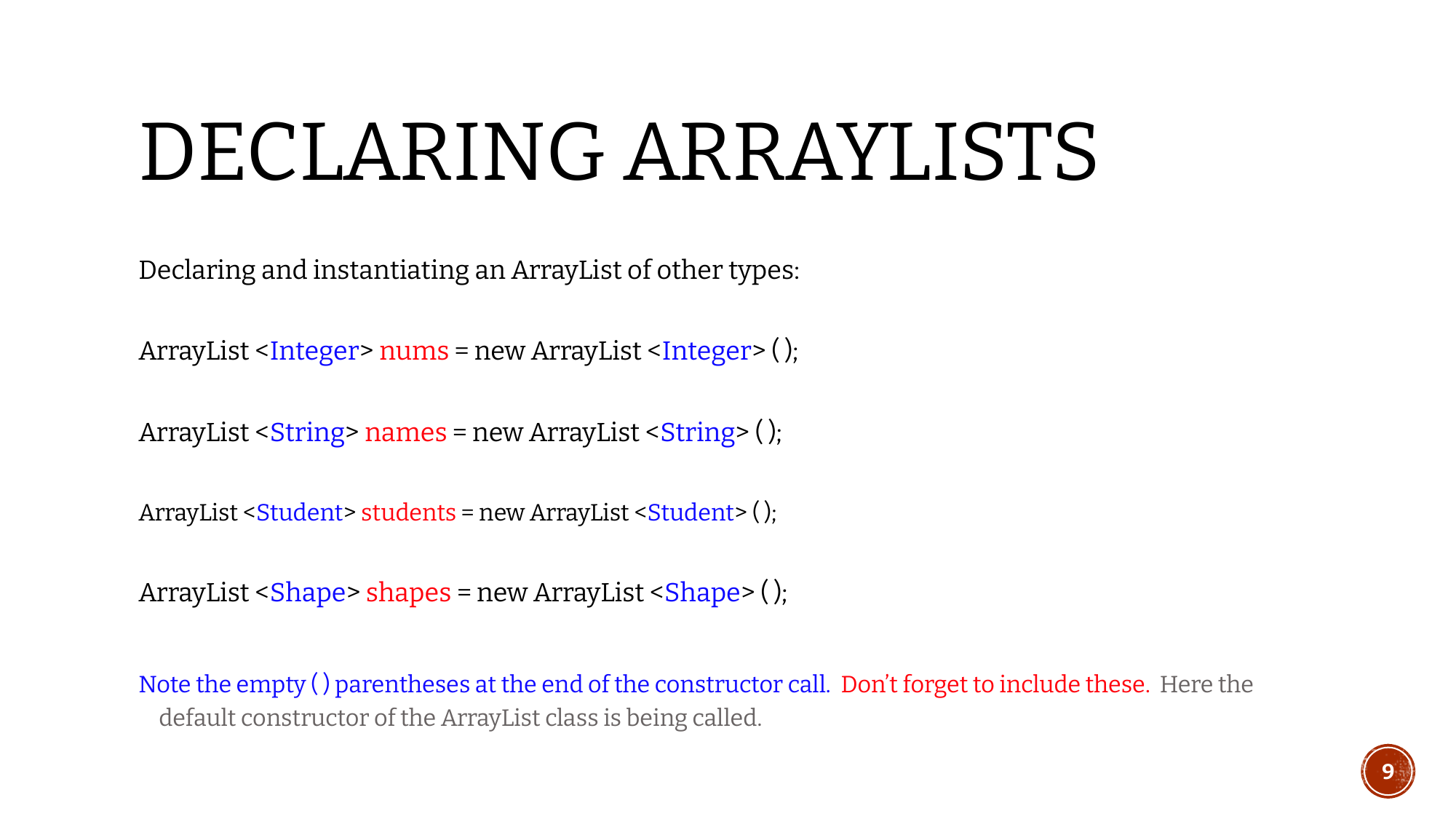

# Declaring Arraylists
Declaring and instantiating an ArrayList of other types:

ArrayList <Integer> nums = new ArrayList <Integer> ( );

ArrayList <String> names = new ArrayList <String> ( );

ArrayList <Student> students = new ArrayList <Student> ( );

ArrayList <Shape> shapes = new ArrayList <Shape> ( );

Note the empty ( ) parentheses at the end of the constructor call.  Don’t forget to include these.  Here the default constructor of the ArrayList class is being called.

9